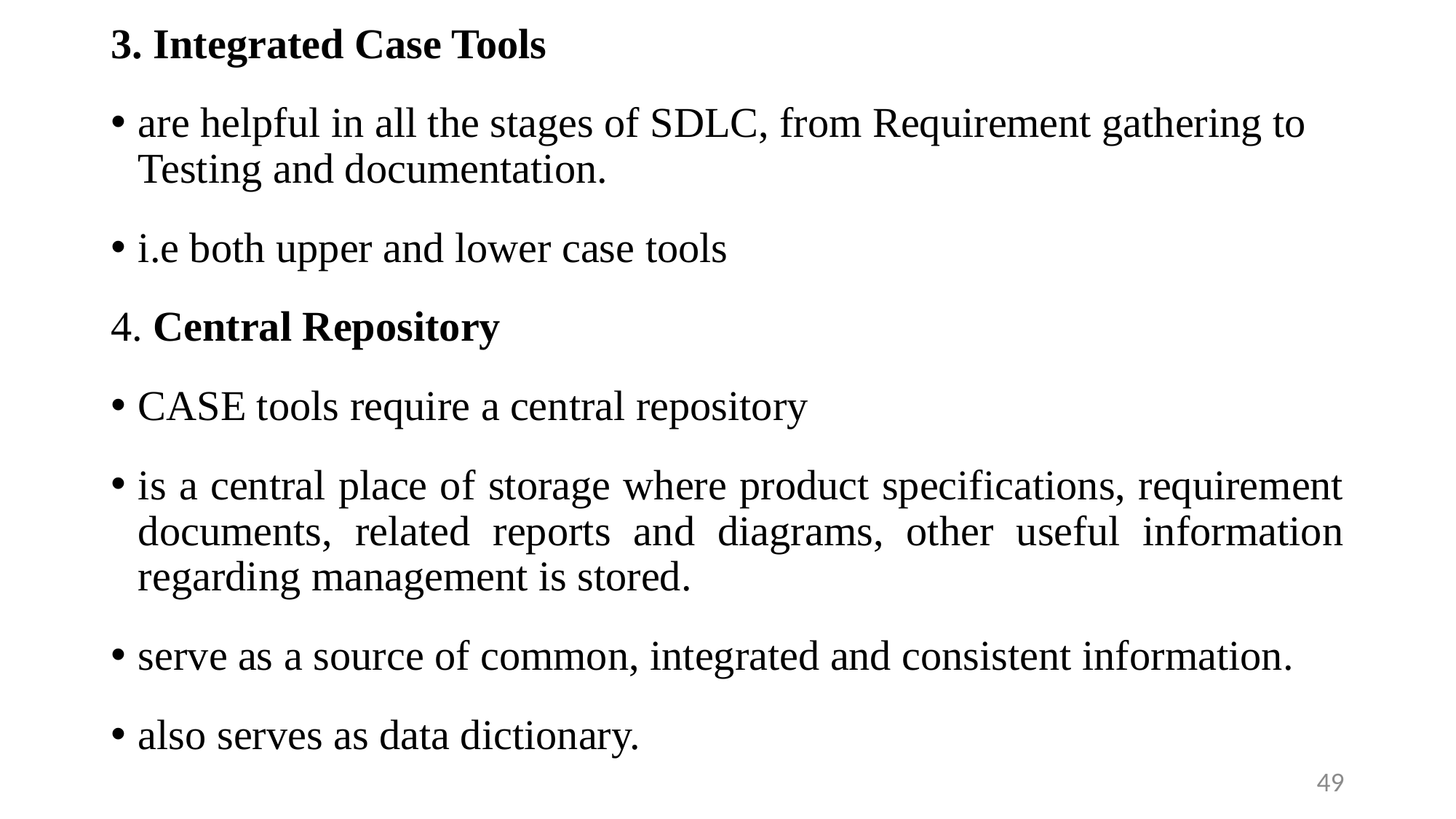

3. Integrated Case Tools
are helpful in all the stages of SDLC, from Requirement gathering to Testing and documentation.
i.e both upper and lower case tools
4. Central Repository
CASE tools require a central repository
is a central place of storage where product specifications, requirement documents, related reports and diagrams, other useful information regarding management is stored.
serve as a source of common, integrated and consistent information.
also serves as data dictionary.
49